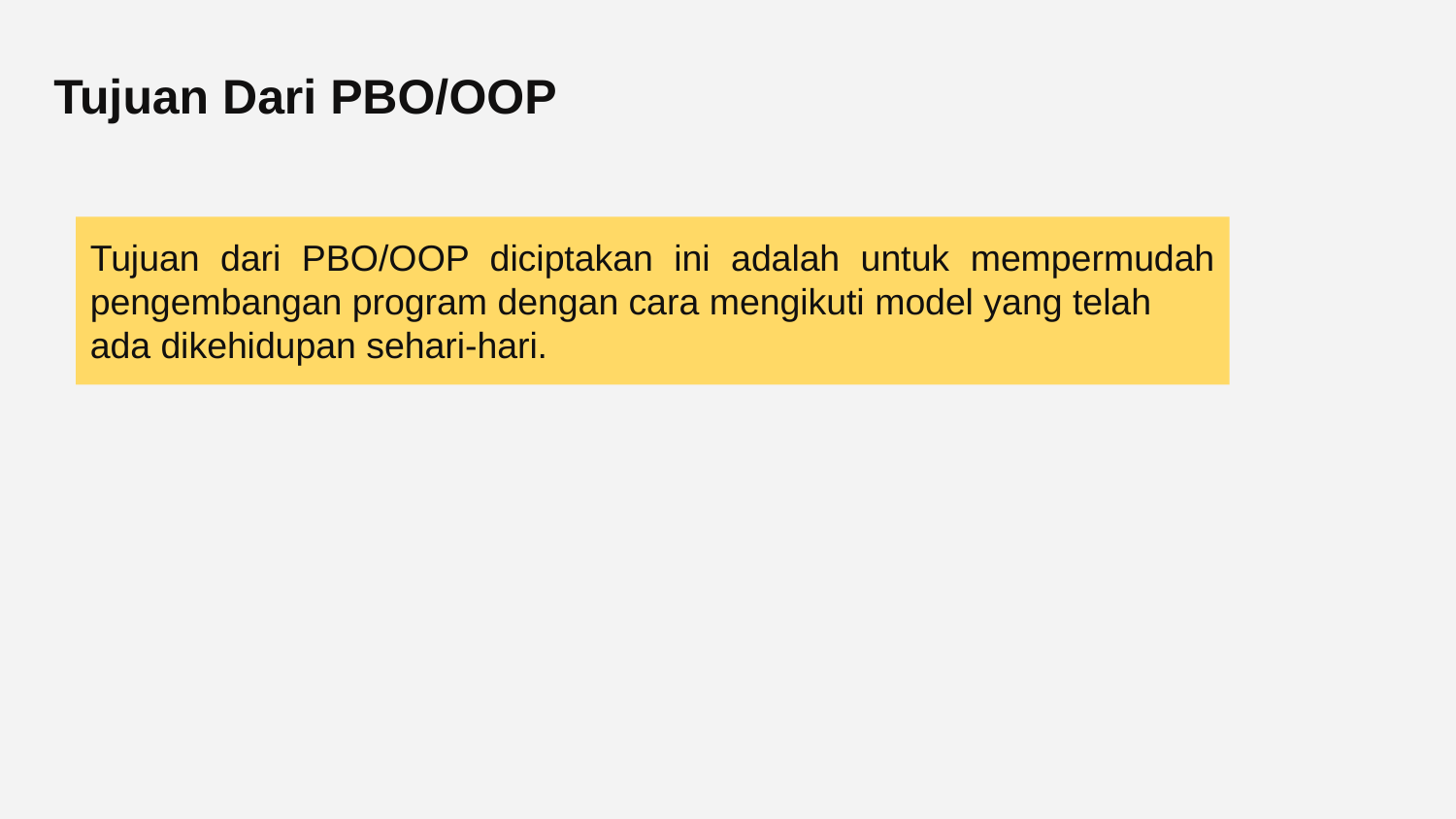

# Tujuan Dari PBO/OOP
Tujuan dari PBO/OOP diciptakan ini adalah untuk mempermudah pengembangan program dengan cara mengikuti model yang telah
ada dikehidupan sehari-hari.